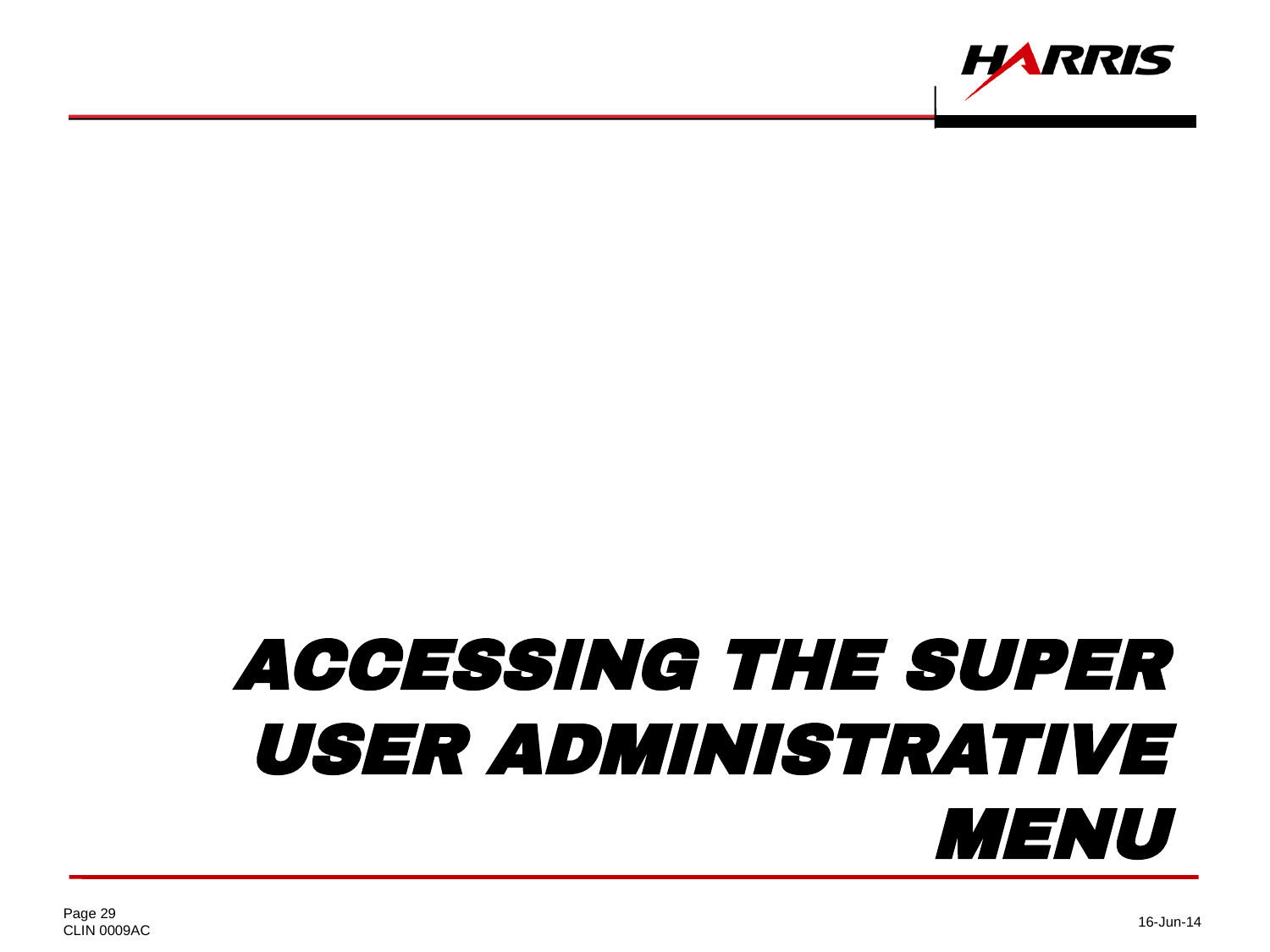

# Accessing the Super User Administrative Menu
16-Jun-14